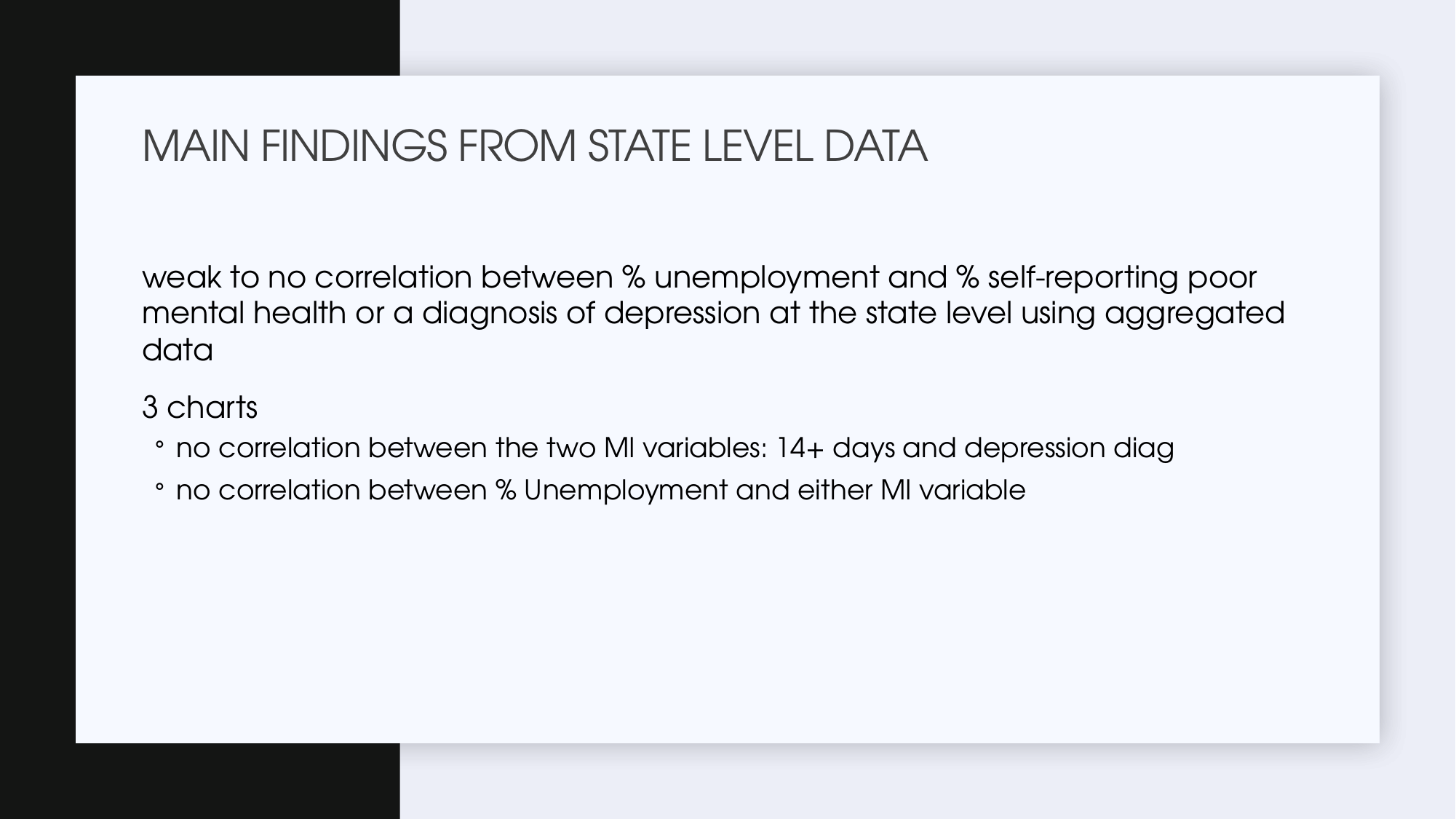

# Main findings from state level data
weak to no correlation between % unemployment and % self-reporting poor mental health or a diagnosis of depression at the state level using aggregated data
3 charts
no correlation between the two MI variables: 14+ days and depression diag
no correlation between % Unemployment and either MI variable